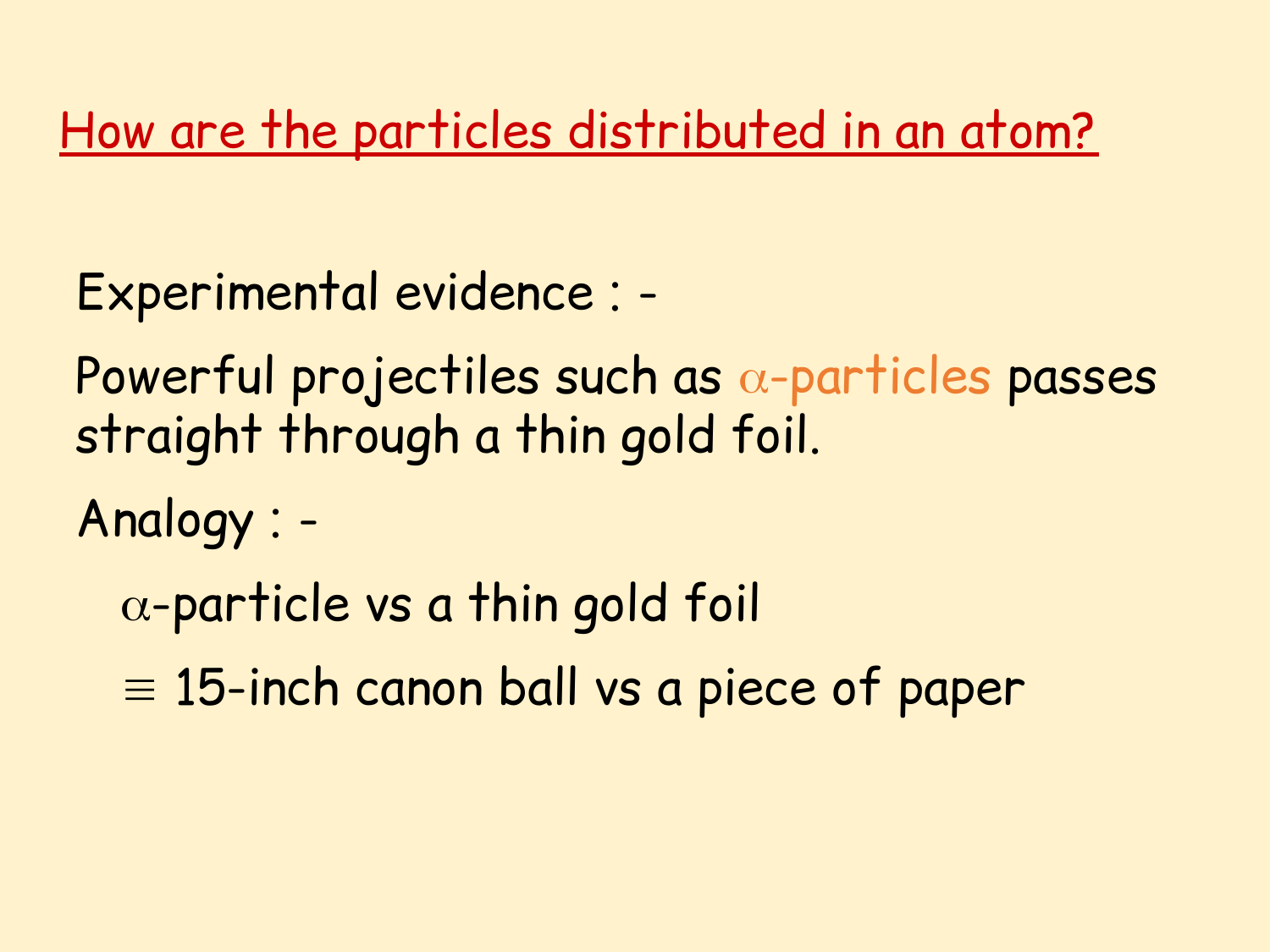

# How are the particles distributed in an atom?
Experimental evidence : -
Powerful projectiles such as α-particles passes straight through a thin gold foil.
Analogy : -
   α-particle vs a thin gold foil
   ≡ 15-inch canon ball vs a piece of paper